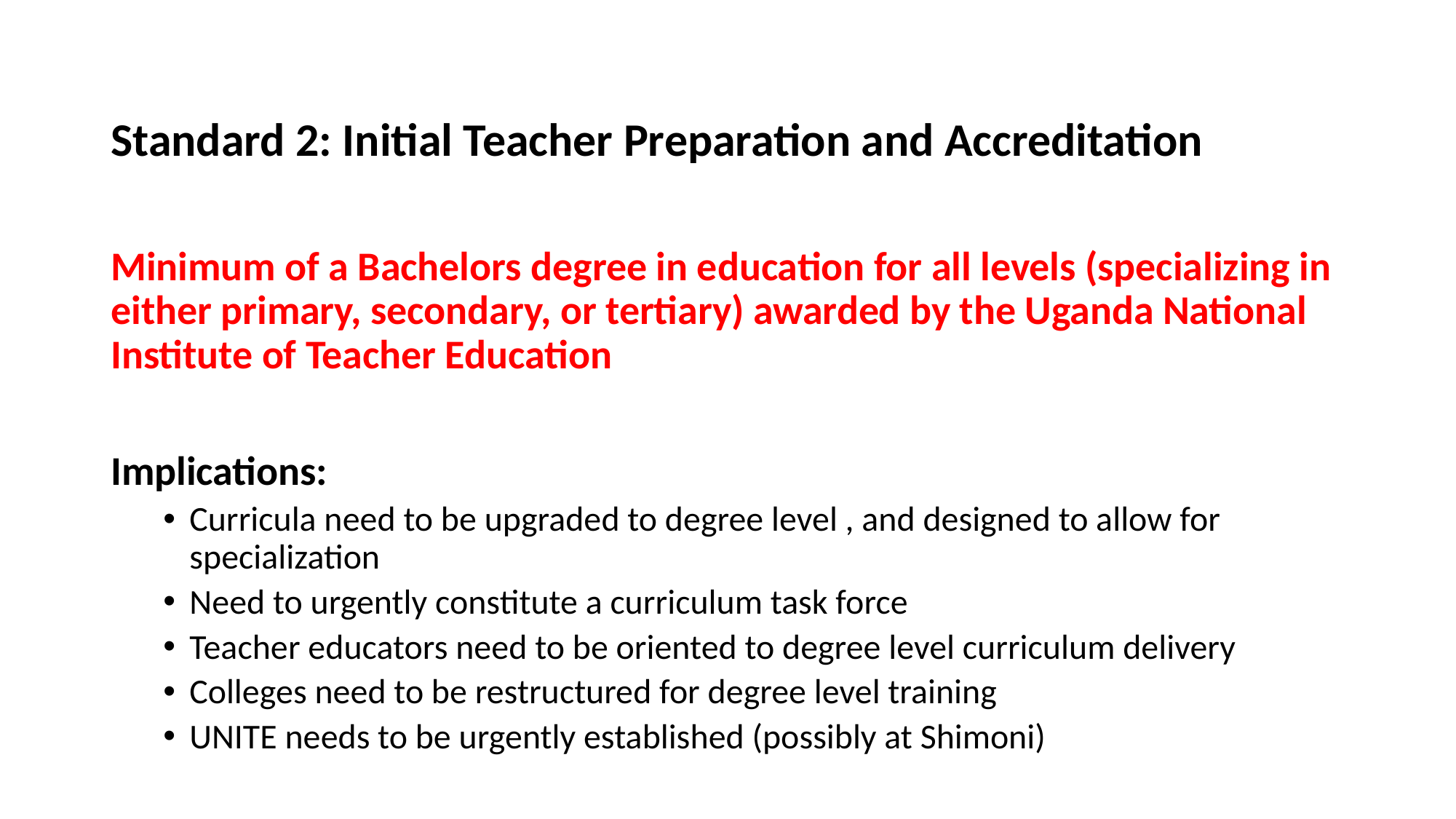

Standard 2: Initial Teacher Preparation and Accreditation

Minimum of a Bachelors degree in education for all levels (specializing in either primary, secondary, or tertiary) awarded by the Uganda National Institute of Teacher Education

Implications:
Curricula need to be upgraded to degree level , and designed to allow for specialization
Need to urgently constitute a curriculum task force
Teacher educators need to be oriented to degree level curriculum delivery
Colleges need to be restructured for degree level training
UNITE needs to be urgently established (possibly at Shimoni)